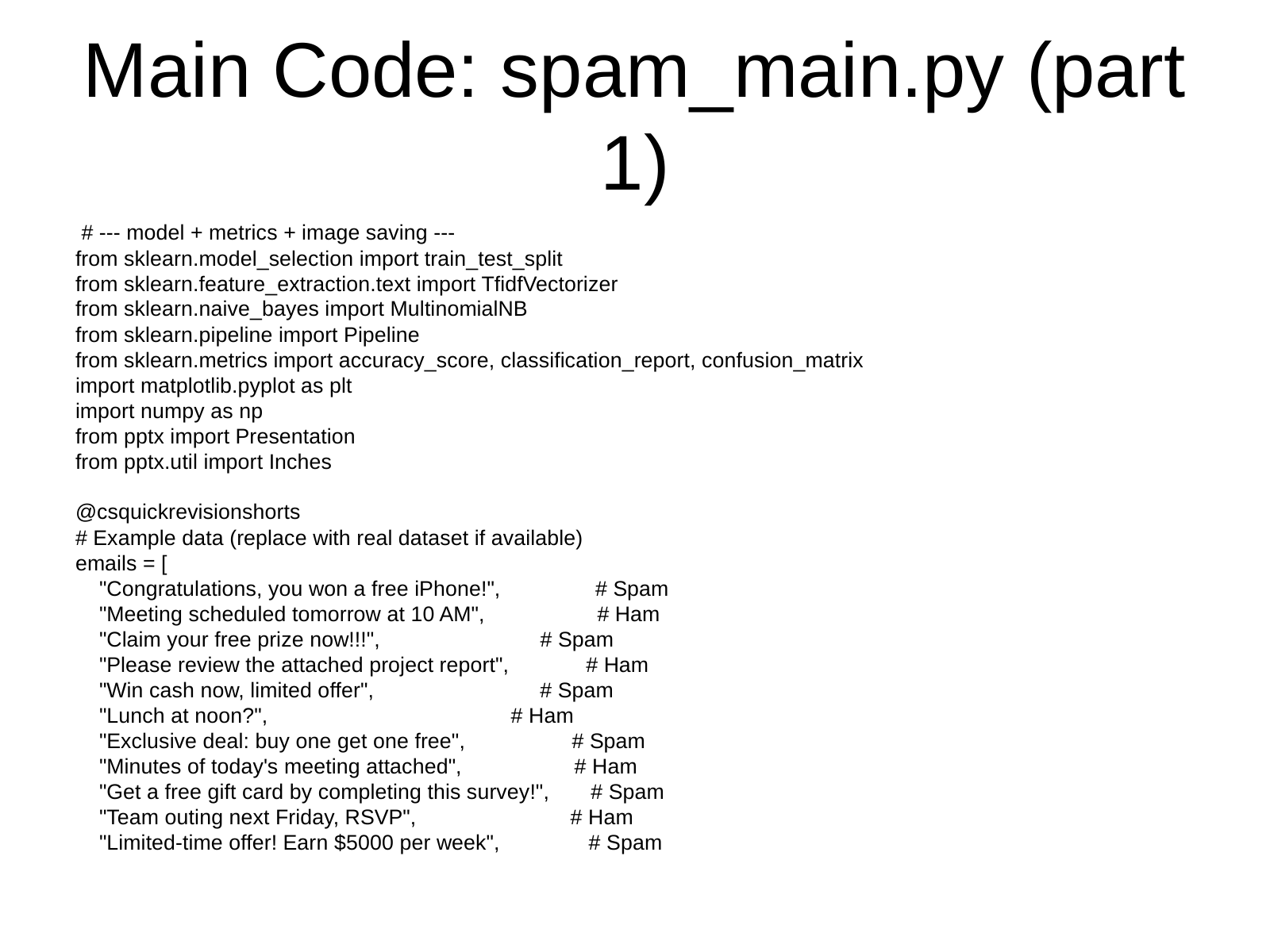

Main Code: spam_main.py (part 1)

 # --- model + metrics + image saving ---
from sklearn.model_selection import train_test_split
from sklearn.feature_extraction.text import TfidfVectorizer
from sklearn.naive_bayes import MultinomialNB
from sklearn.pipeline import Pipeline
from sklearn.metrics import accuracy_score, classification_report, confusion_matrix
import matplotlib.pyplot as plt
import numpy as np
from pptx import Presentation
from pptx.util import Inches

@csquickrevisionshorts
# Example data (replace with real dataset if available)
emails = [
    "Congratulations, you won a free iPhone!",                # Spam
    "Meeting scheduled tomorrow at 10 AM",                   # Ham
    "Claim your free prize now!!!",                           # Spam
    "Please review the attached project report",             # Ham
    "Win cash now, limited offer",                            # Spam
    "Lunch at noon?",                                         # Ham
    "Exclusive deal: buy one get one free",                  # Spam
    "Minutes of today's meeting attached",                   # Ham
    "Get a free gift card by completing this survey!",       # Spam
    "Team outing next Friday, RSVP",                          # Ham
    "Limited-time offer! Earn $5000 per week",               # Spam